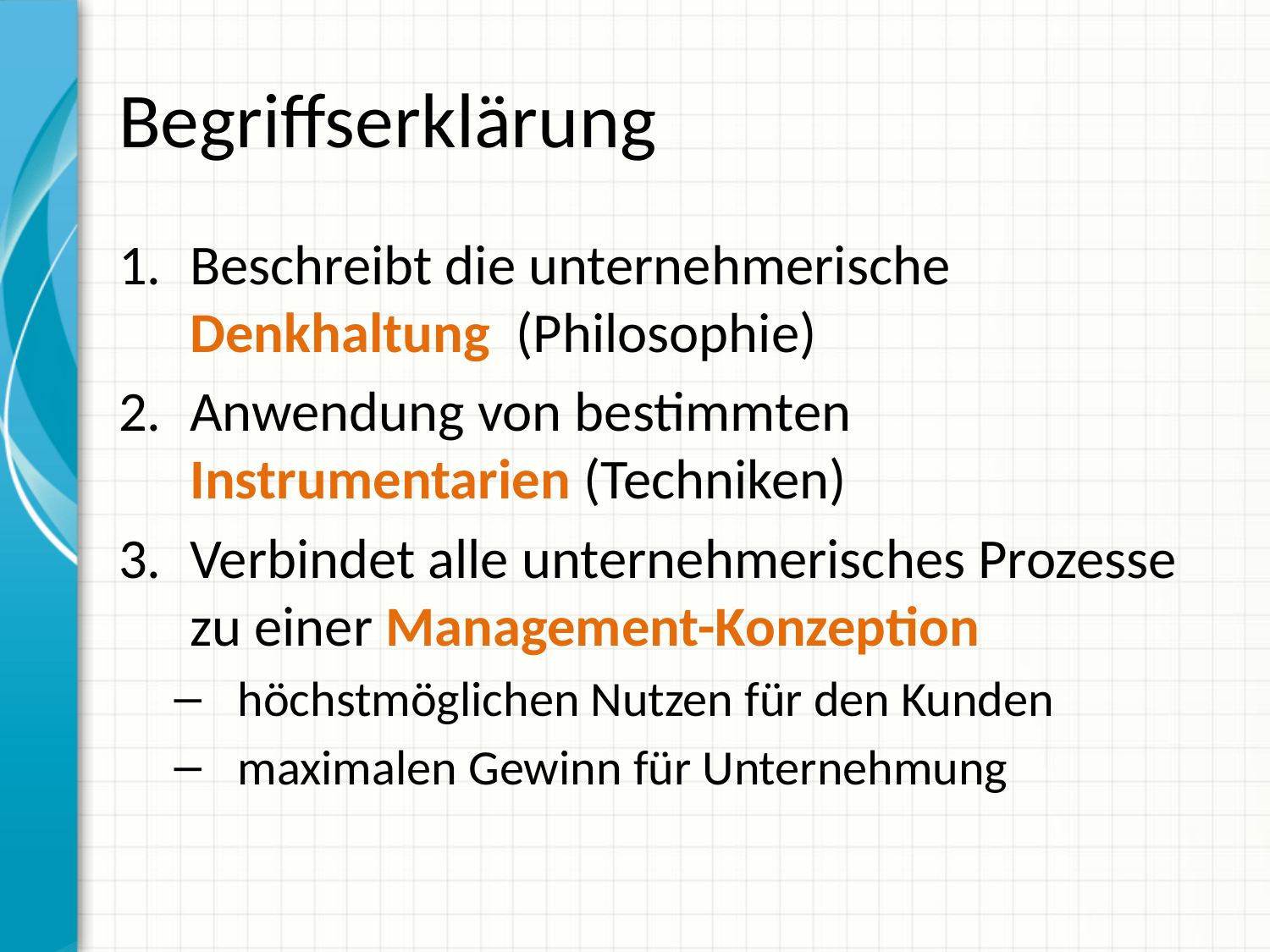

# Begriffserklärung
Beschreibt die unternehmerische Denkhaltung  (Philosophie)
Anwendung von bestimmten Instrumentarien (Techniken)
Verbindet alle unternehmerisches Prozesse
zu einer Management-Konzeption
höchstmöglichen Nutzen für den Kunden
maximalen Gewinn für Unternehmung